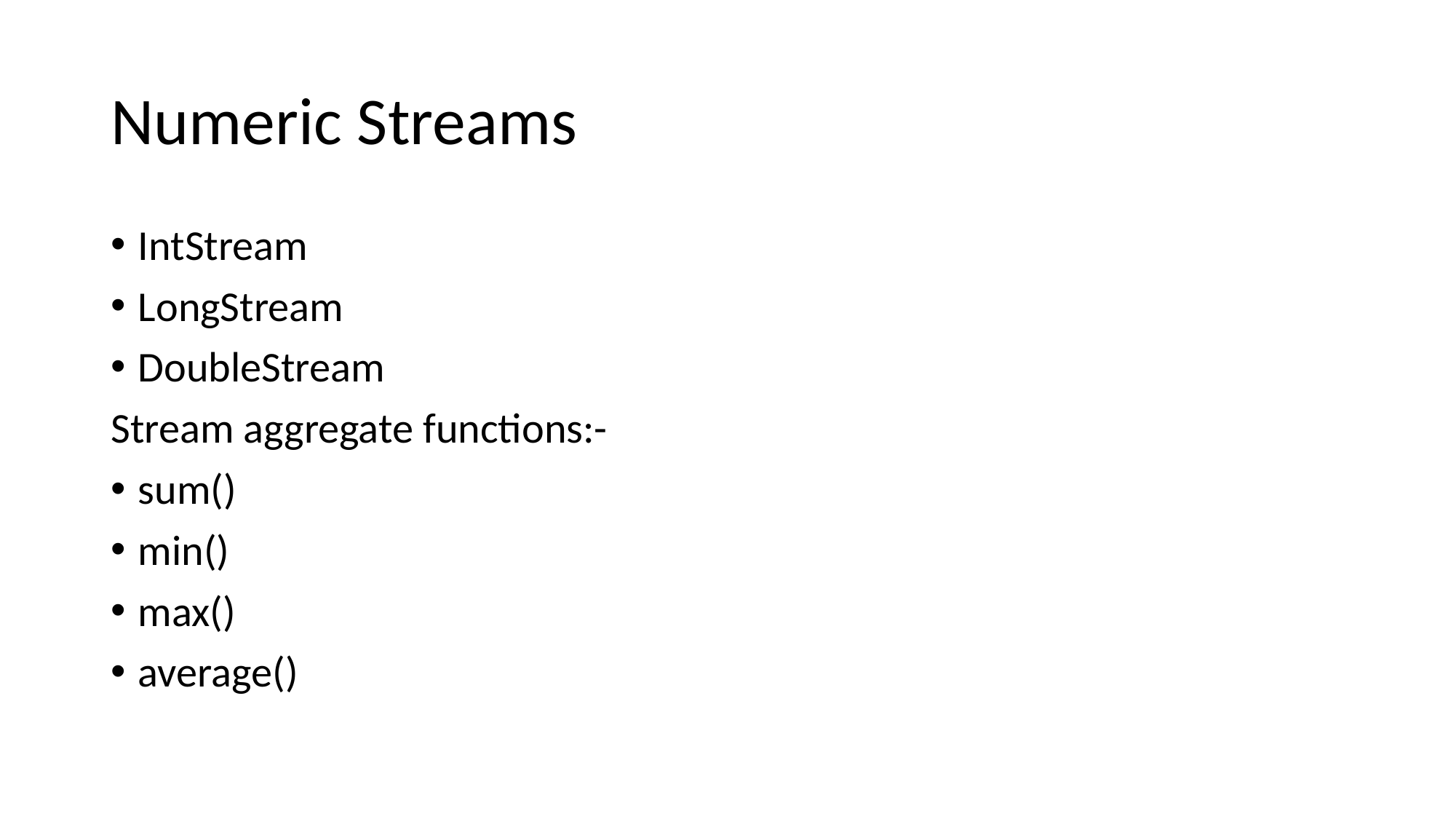

# Numeric Streams
IntStream
LongStream
DoubleStream
Stream aggregate functions:-
sum()
min()
max()
average()